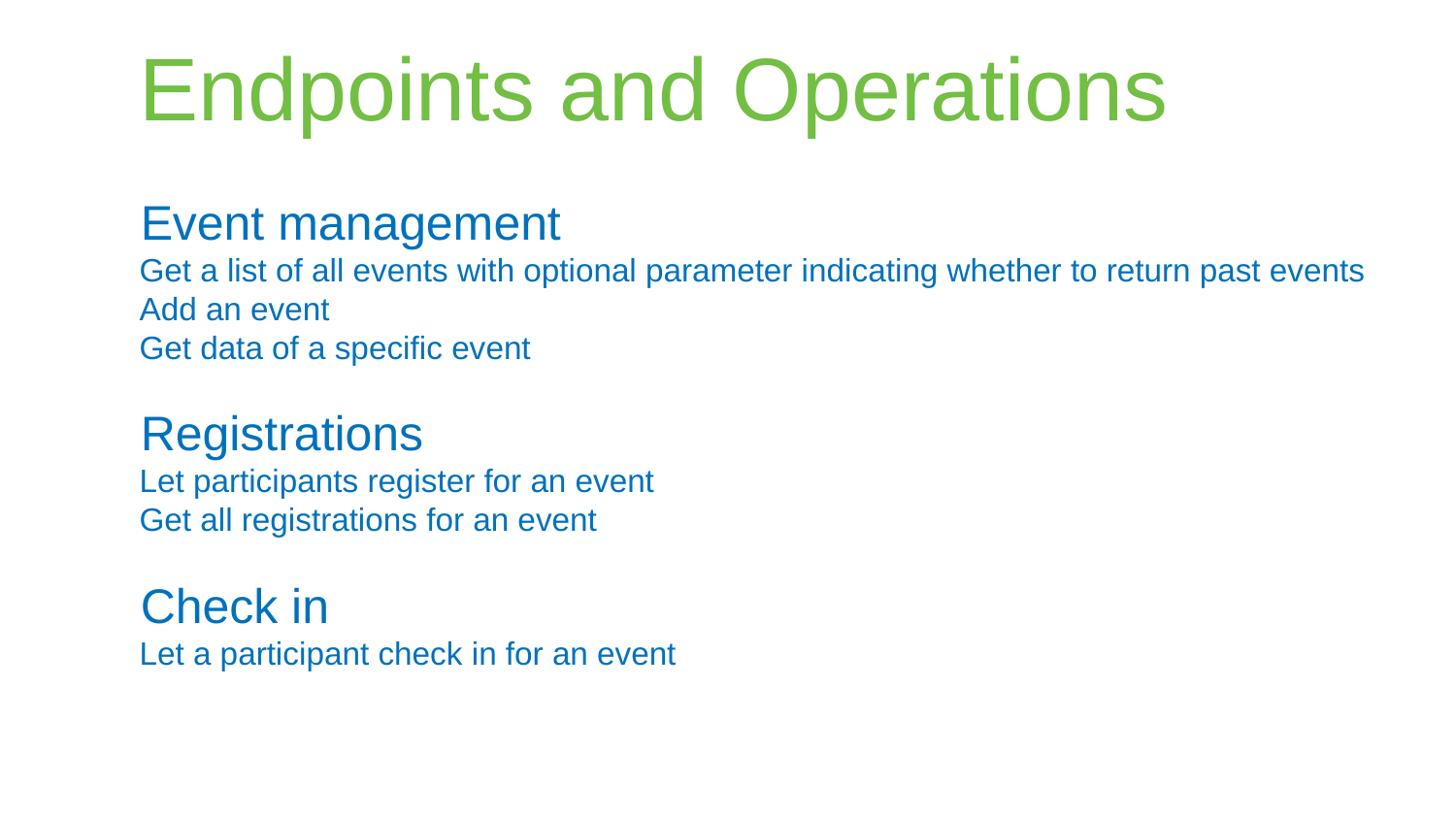

# Endpoints and Operations
Event management
Get a list of all events with optional parameter indicating whether to return past events
Add an event
Get data of a specific event
Registrations
Let participants register for an event
Get all registrations for an event
Check in
Let a participant check in for an event